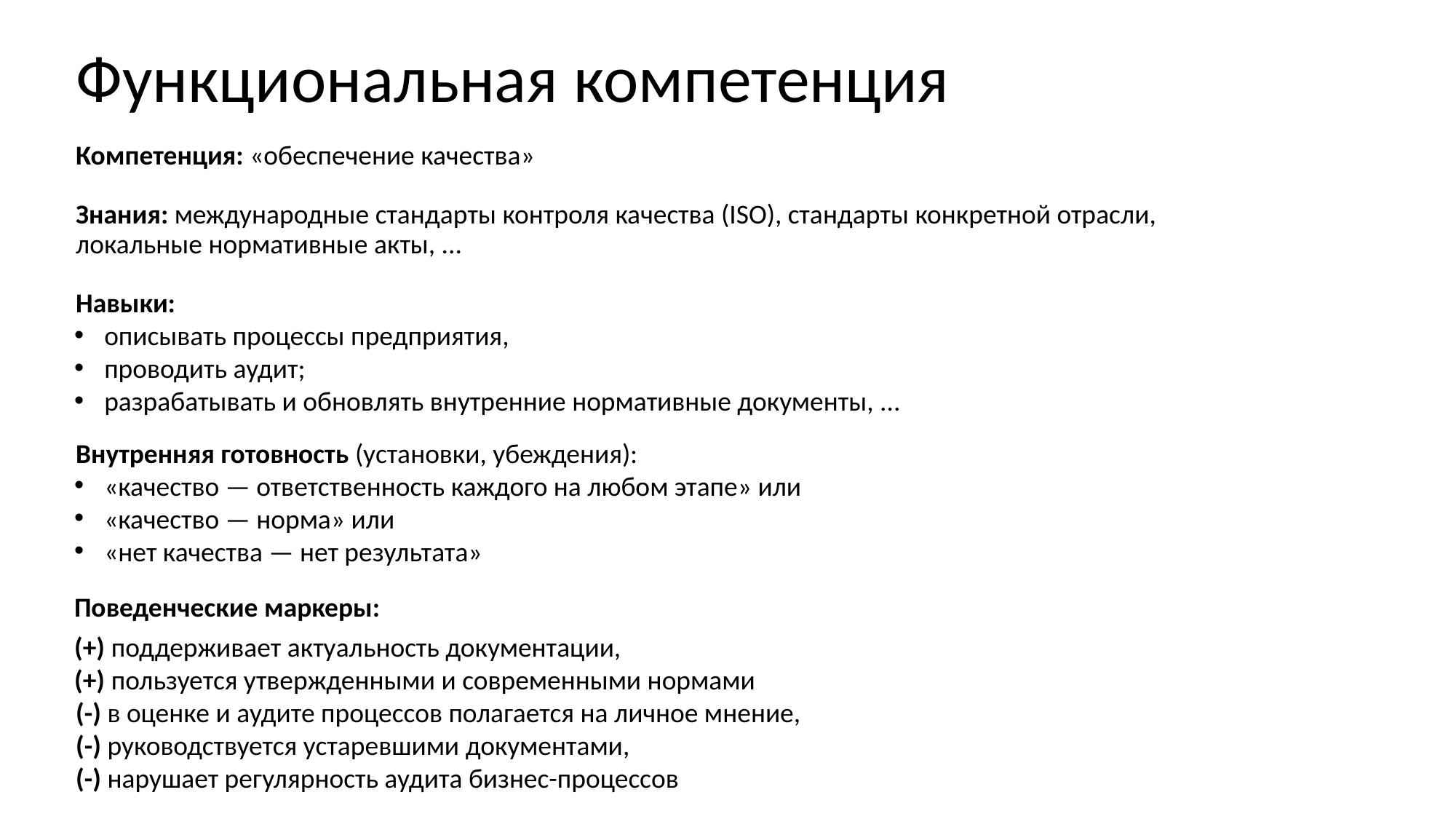

# Функциональная компетенция
Компетенция: «обеспечение качества»
Знания: международные стандарты контроля качества (ISO), стандарты конкретной отрасли, локальные нормативные акты, ...
Навыки:
описывать процессы предприятия,
проводить аудит;
разрабатывать и обновлять внутренние нормативные документы, ...
Внутренняя готовность (установки, убеждения):
«качество — ответственность каждого на любом этапе» или
«качество — норма» или
«нет качества — нет результата»
Поведенческие маркеры:
(+) поддерживает актуальность документации,
(+) пользуется утвержденными и современными нормами
(-) в оценке и аудите процессов полагается на личное мнение,
(-) руководствуется устаревшими документами,
(-) нарушает регулярность аудита бизнес-процессов